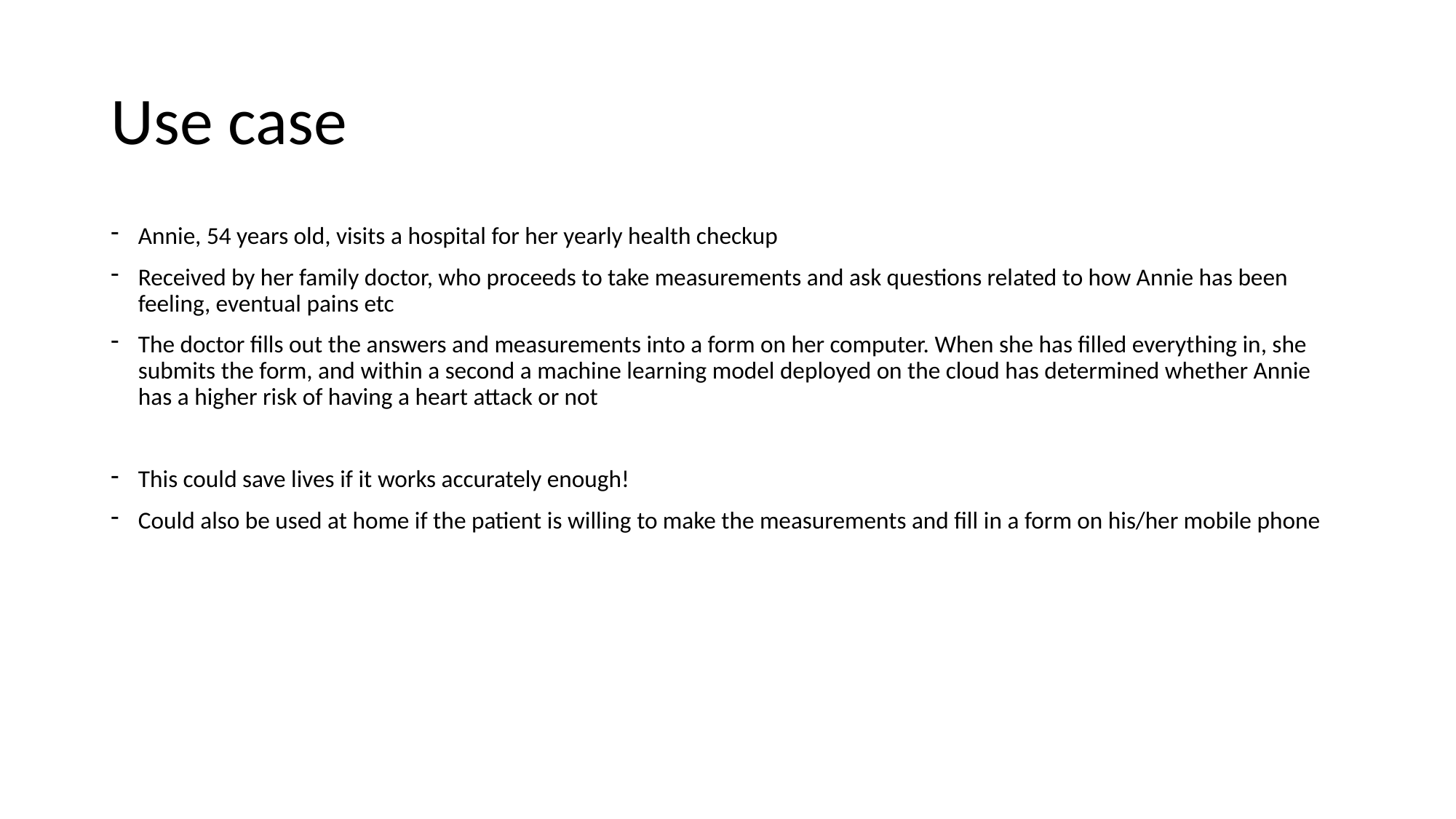

# Use case
Annie, 54 years old, visits a hospital for her yearly health checkup
Received by her family doctor, who proceeds to take measurements and ask questions related to how Annie has been feeling, eventual pains etc
The doctor fills out the answers and measurements into a form on her computer. When she has filled everything in, she submits the form, and within a second a machine learning model deployed on the cloud has determined whether Annie has a higher risk of having a heart attack or not

This could save lives if it works accurately enough!
Could also be used at home if the patient is willing to make the measurements and fill in a form on his/her mobile phone